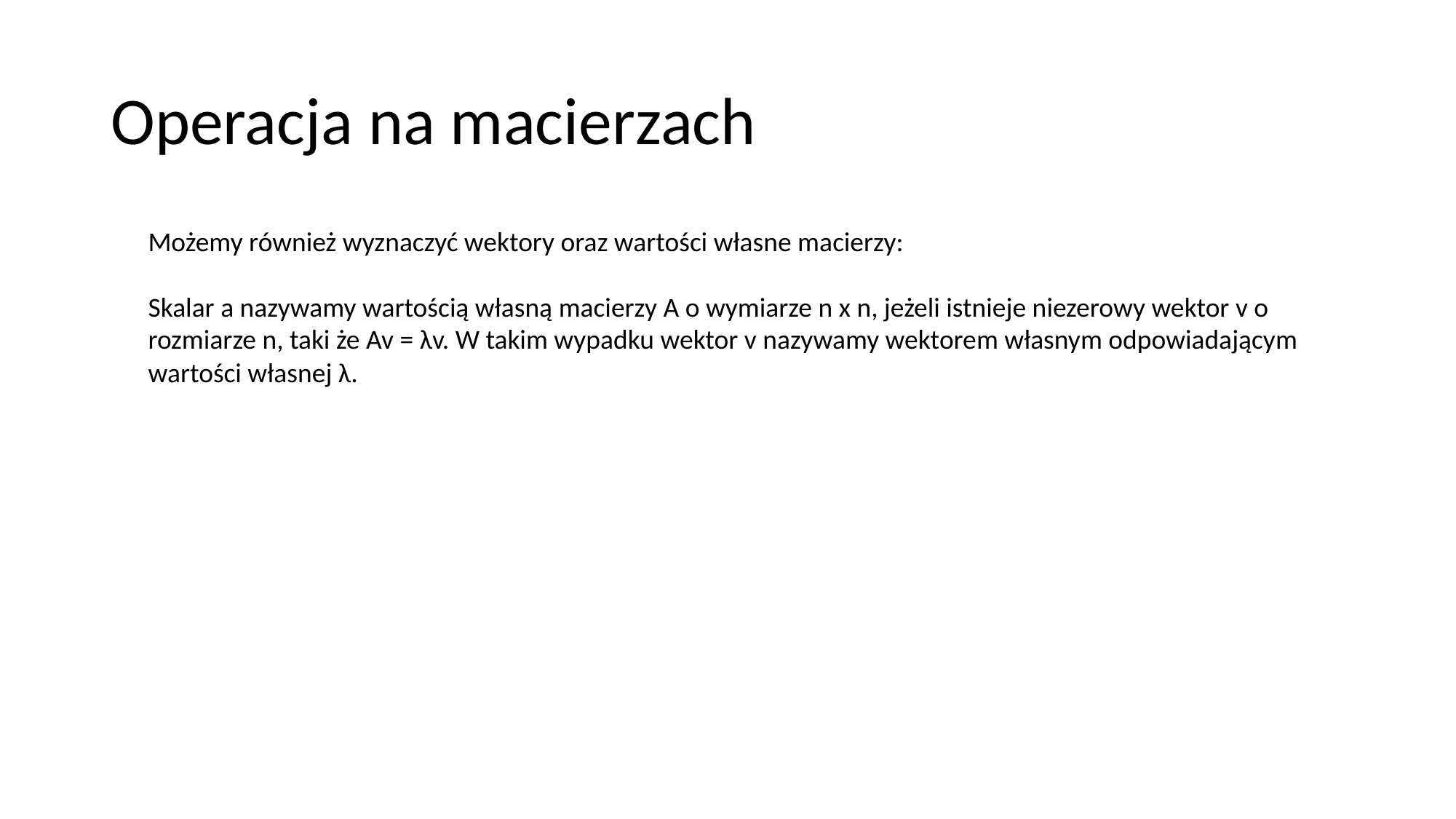

# Operacja na macierzach

Możemy również wyznaczyć wektory oraz wartości własne macierzy:

Skalar a nazywamy wartością własną macierzy A o wymiarze n x n, jeżeli istnieje niezerowy wektor v o rozmiarze n, taki że Av = λv. W takim wypadku wektor v nazywamy wektorem własnym odpowiadającym wartości własnej λ.